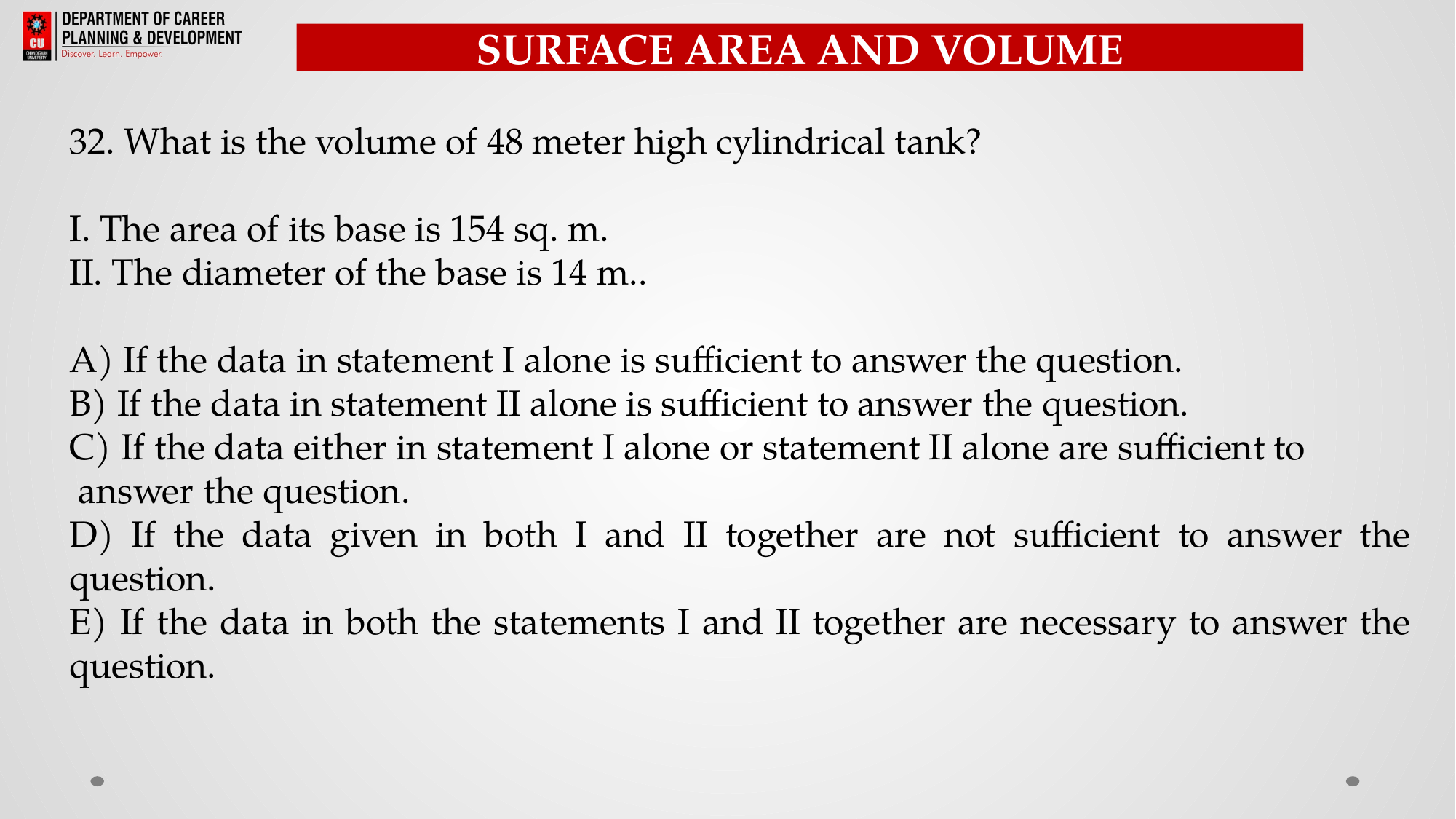

SURFACE AREA AND VOLUME
32. What is the volume of 48 meter high cylindrical tank?

I. The area of its base is 154 sq. m.
II. The diameter of the base is 14 m..
A) If the data in statement I alone is sufficient to answer the question.
B) If the data in statement II alone is sufficient to answer the question.
C) If the data either in statement I alone or statement II alone are sufficient to
 answer the question.
D) If the data given in both I and II together are not sufficient to answer the question.
E) If the data in both the statements I and II together are necessary to answer the question.